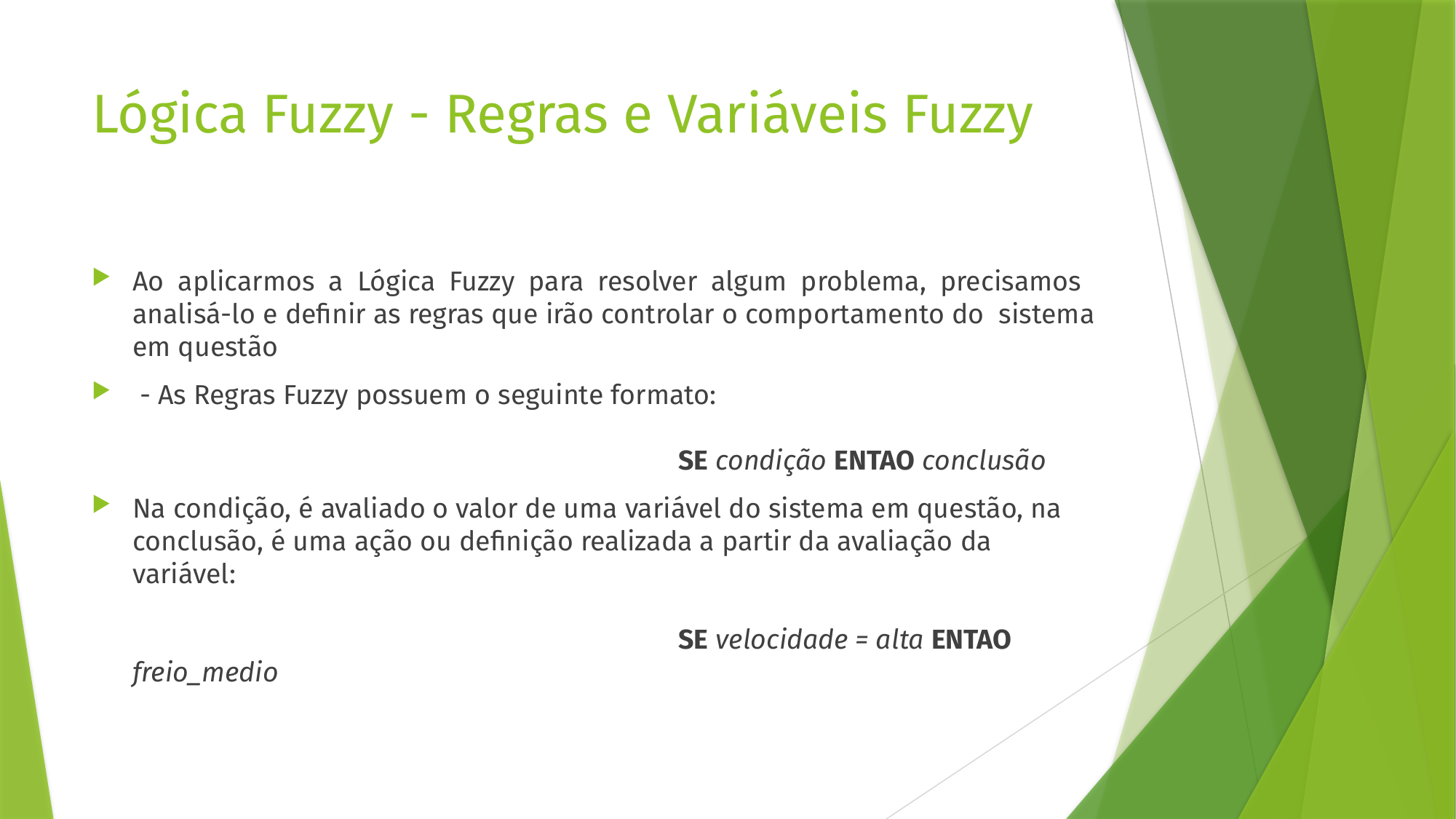

# Lógica Fuzzy - Regras e Variáveis Fuzzy
Ao aplicarmos a Lógica Fuzzy para resolver algum problema, precisamos  analisá-lo e definir as regras que irão controlar o comportamento do  sistema em questão
 - As Regras Fuzzy possuem o seguinte formato:
					SE condição ENTAO conclusão
Na condição, é avaliado o valor de uma variável do sistema em questão, na conclusão, é uma ação ou definição realizada a partir da avaliação da variável:
					SE velocidade = alta ENTAO freio_medio